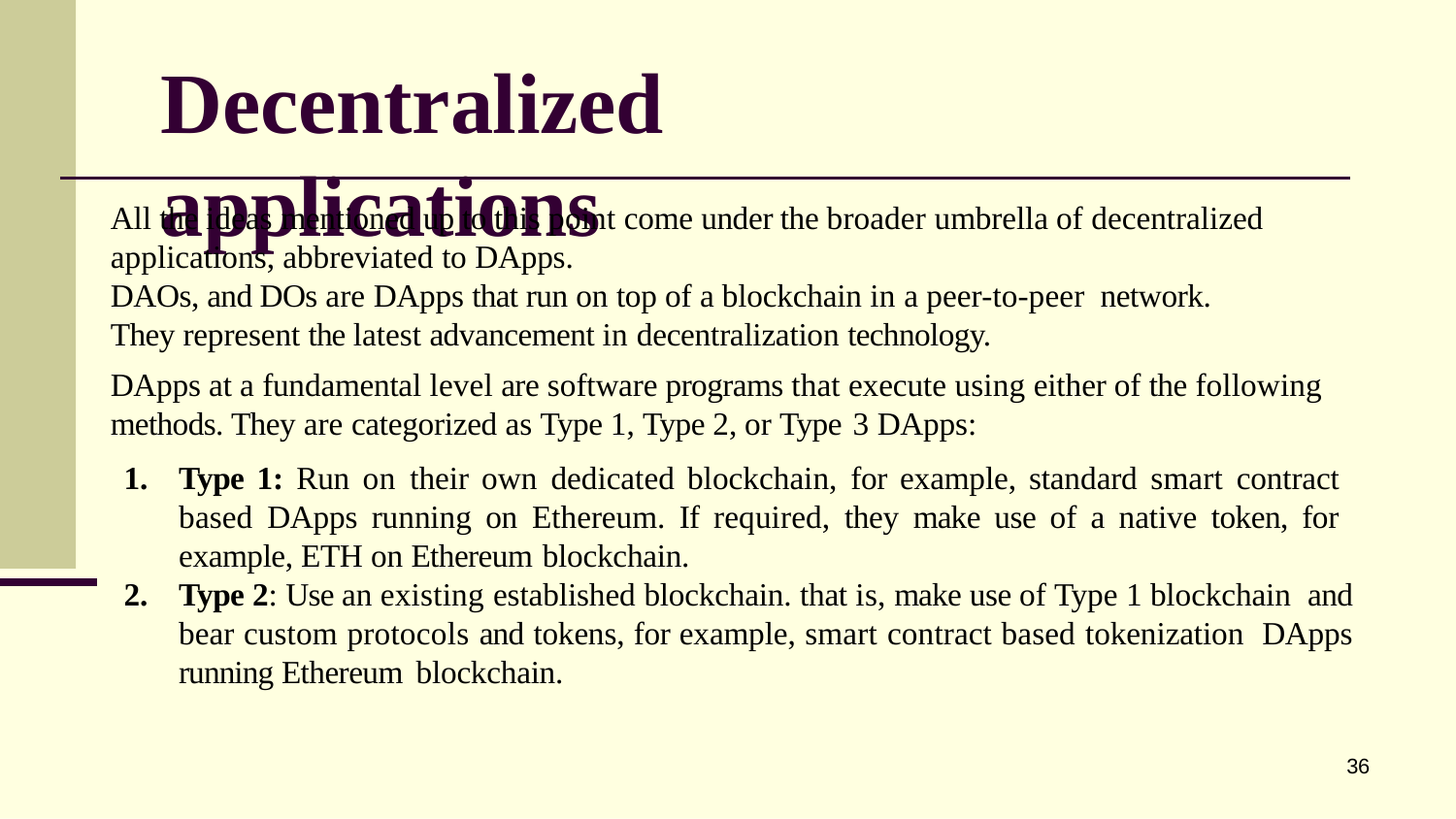

# Decentralized applications
All the ideas mentioned up to this point come under the broader umbrella of decentralized
applications, abbreviated to DApps.
DAOs, and DOs are DApps that run on top of a blockchain in a peer-to-peer network.
They represent the latest advancement in decentralization technology.
DApps at a fundamental level are software programs that execute using either of the following  methods. They are categorized as Type 1, Type 2, or Type 3 DApps:
Type 1: Run on their own dedicated blockchain, for example, standard smart contract  based DApps running on Ethereum. If required, they make use of a native token, for  example, ETH on Ethereum blockchain.
Type 2: Use an existing established blockchain. that is, make use of Type 1 blockchain  and bear custom protocols and tokens, for example, smart contract based tokenization  DApps running Ethereum blockchain.
36